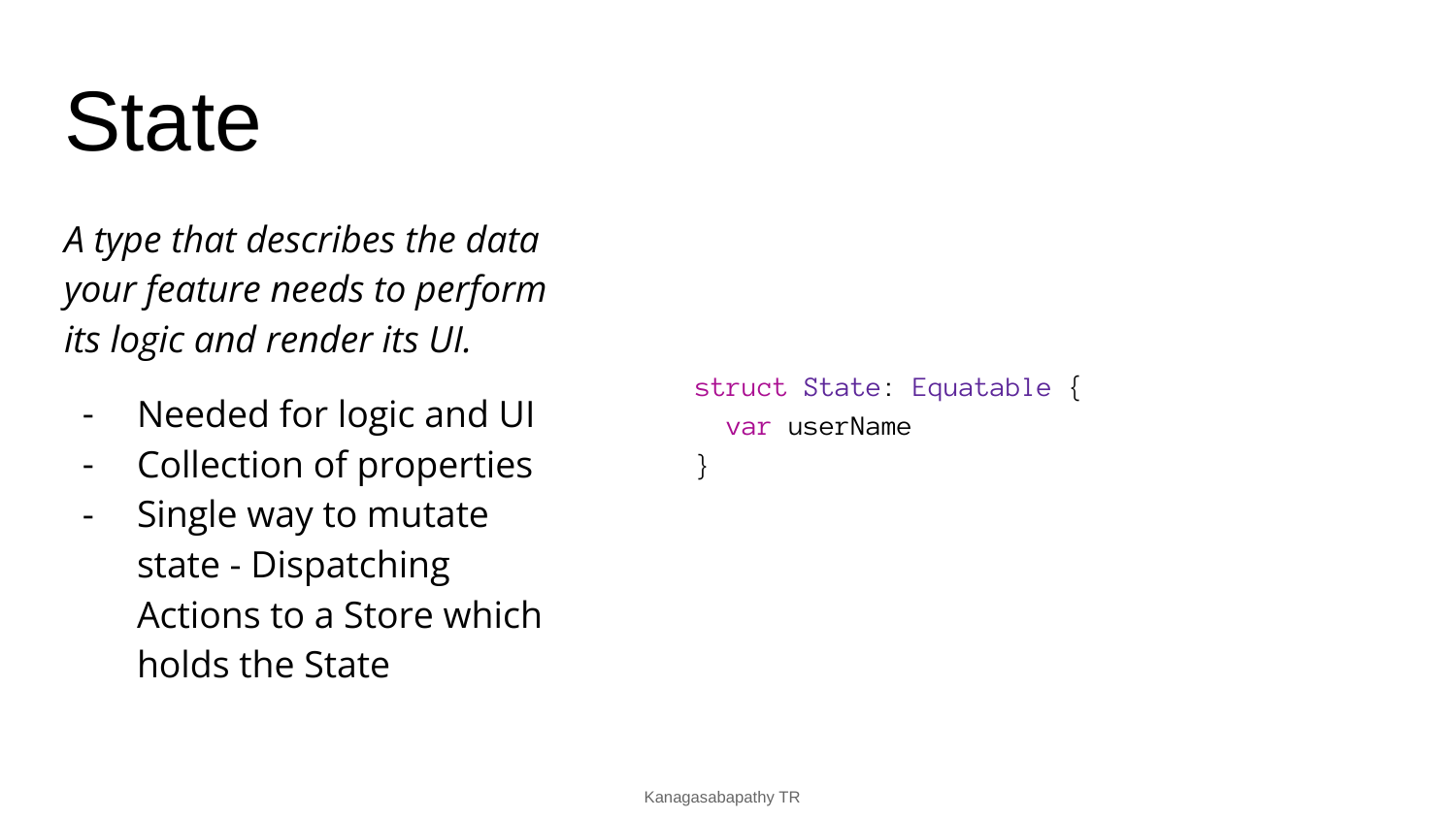

# State
A type that describes the data your feature needs to perform its logic and render its UI.
Needed for logic and UI
Collection of properties
Single way to mutate state - Dispatching Actions to a Store which holds the State
struct State: Equatable {
  var userName
}